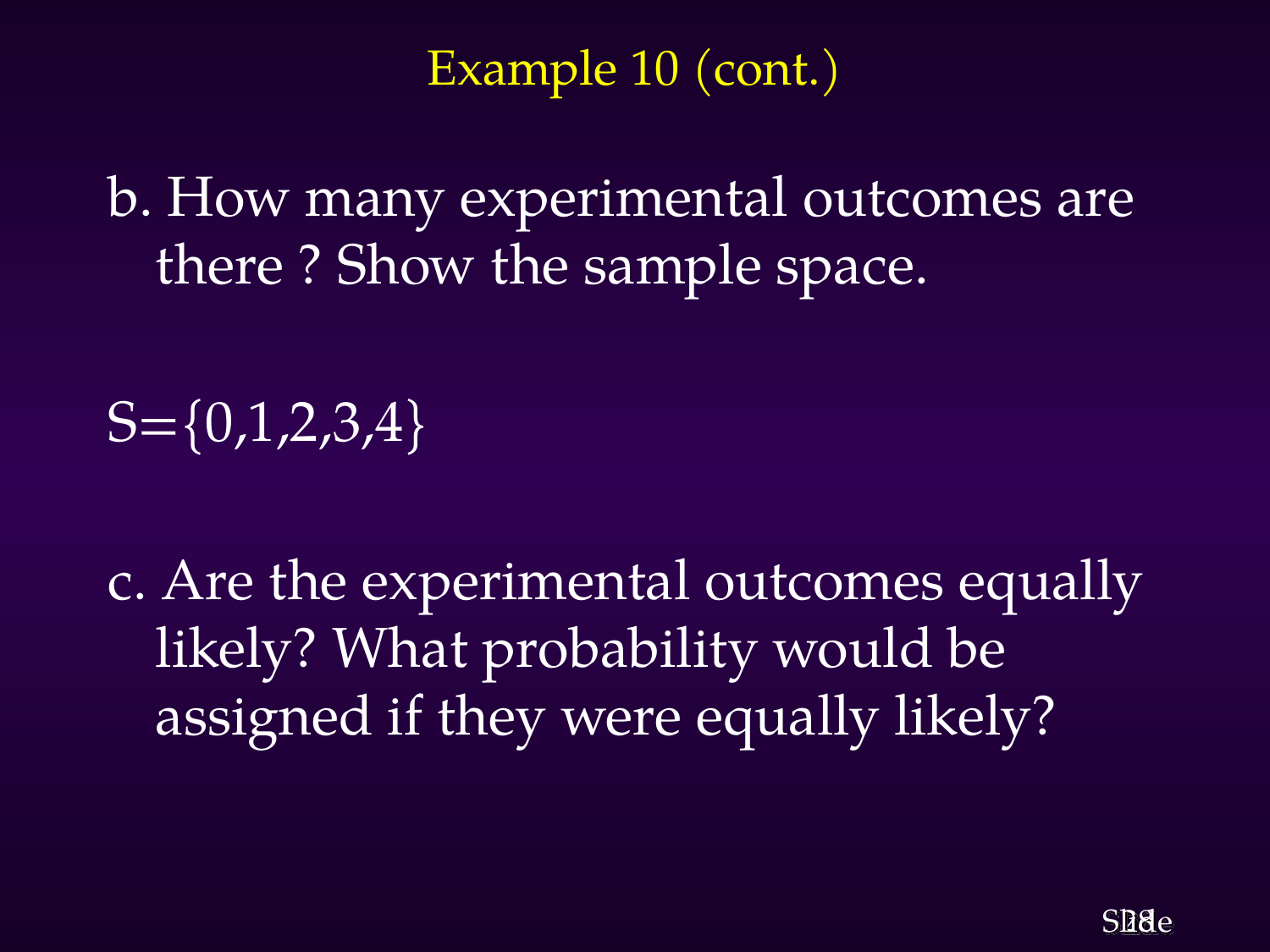

# Example 10 (cont.)
b. How many experimental outcomes are there ? Show the sample space.

S={0,1,2,3,4}

c. Are the experimental outcomes equally likely? What probability would be assigned if they were equally likely?